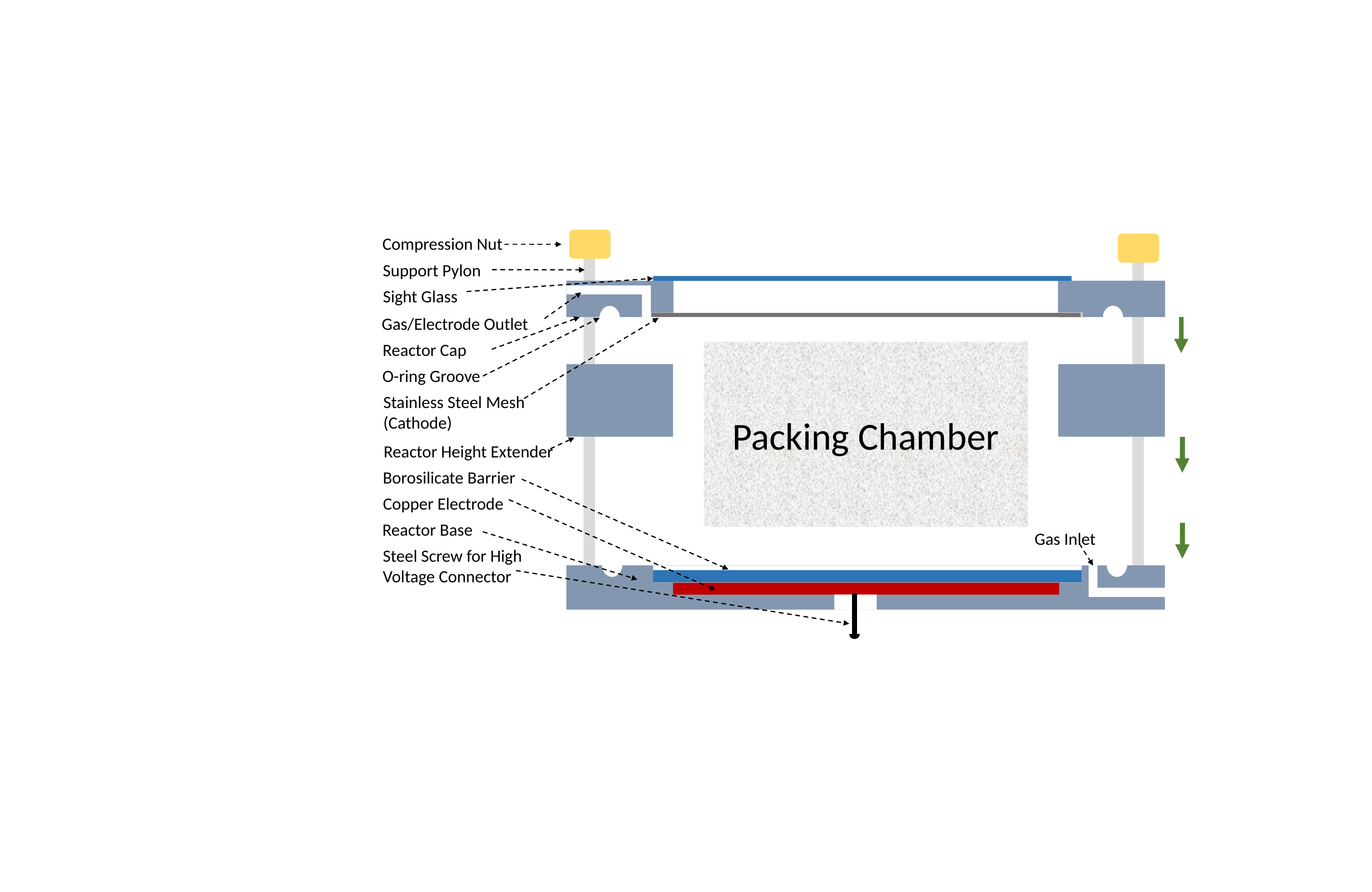

Compression Nut

Support Pylon

Sight Glass

Gas/Electrode Outlet

Reactor Cap
Packing Chamber
O-ring Groove

Stainless Steel Mesh (Cathode)
Reactor Height Extender
Borosilicate Barrier
Copper Electrode
Reactor Base
Gas Inlet
Steel Screw for High Voltage Connector